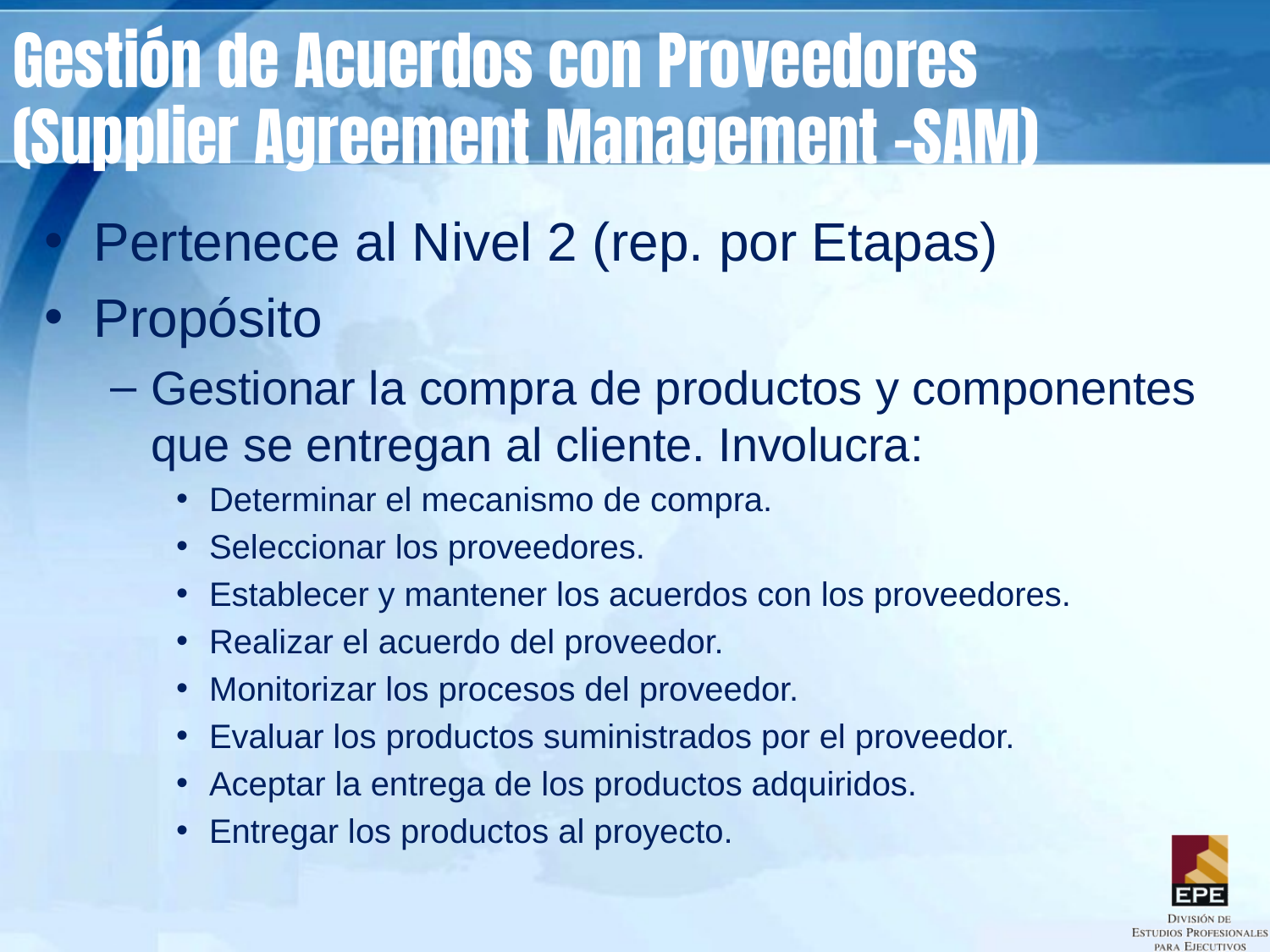

# Gestión de Acuerdos con Proveedores (Supplier Agreement Management –SAM)
Pertenece al Nivel 2 (rep. por Etapas)
Propósito
Gestionar la compra de productos y componentes que se entregan al cliente. Involucra:
Determinar el mecanismo de compra.
Seleccionar los proveedores.
Establecer y mantener los acuerdos con los proveedores.
Realizar el acuerdo del proveedor.
Monitorizar los procesos del proveedor.
Evaluar los productos suministrados por el proveedor.
Aceptar la entrega de los productos adquiridos.
Entregar los productos al proyecto.